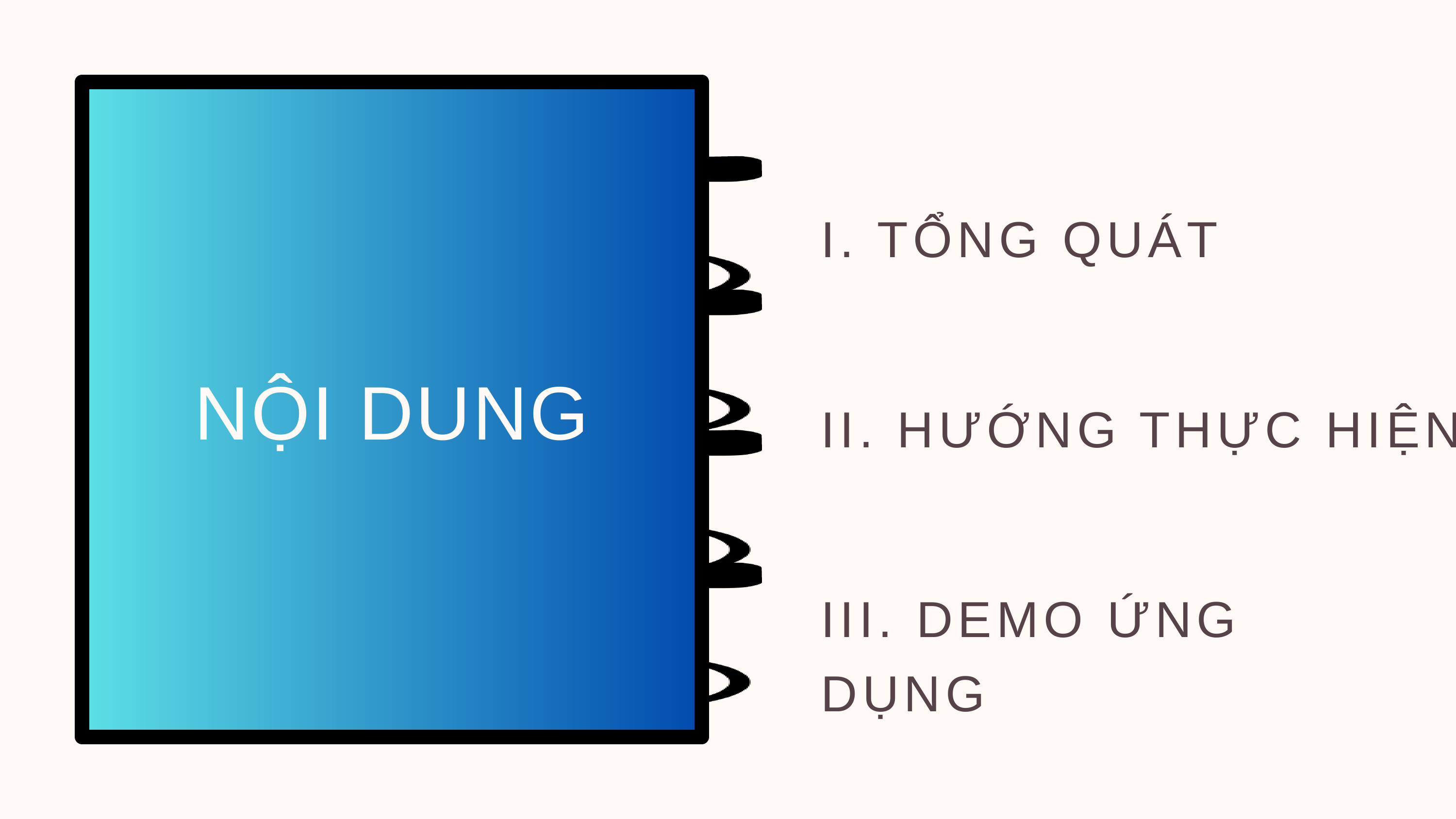

I. TỔNG QUÁT

NỘI DUNG
II. HƯỚNG THỰC HIỆN

III. DEMO ỨNG DỤNG